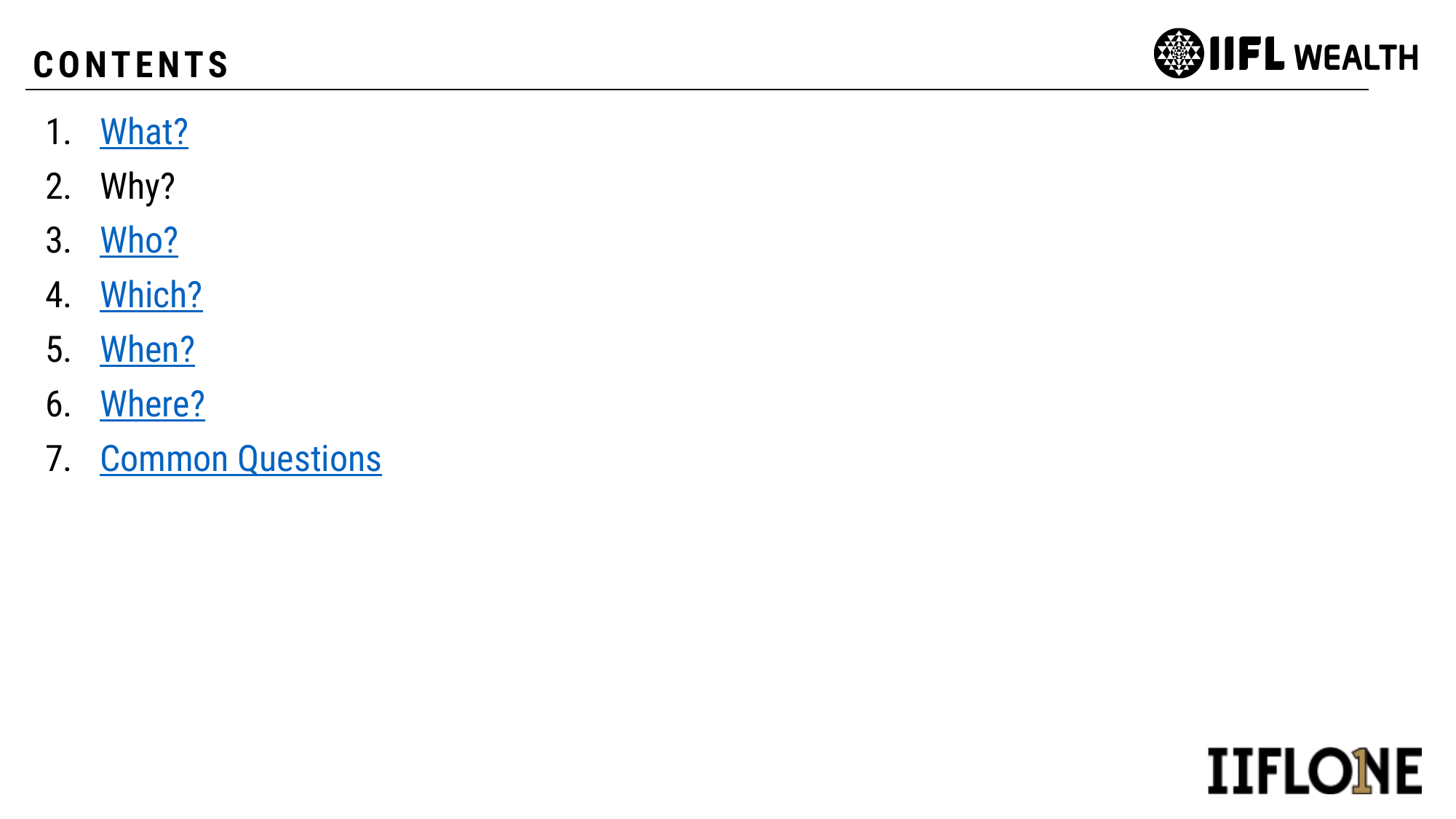

# CONTENTS
What?
Why?
Who?
Which?
When?
Where?
Common Questions